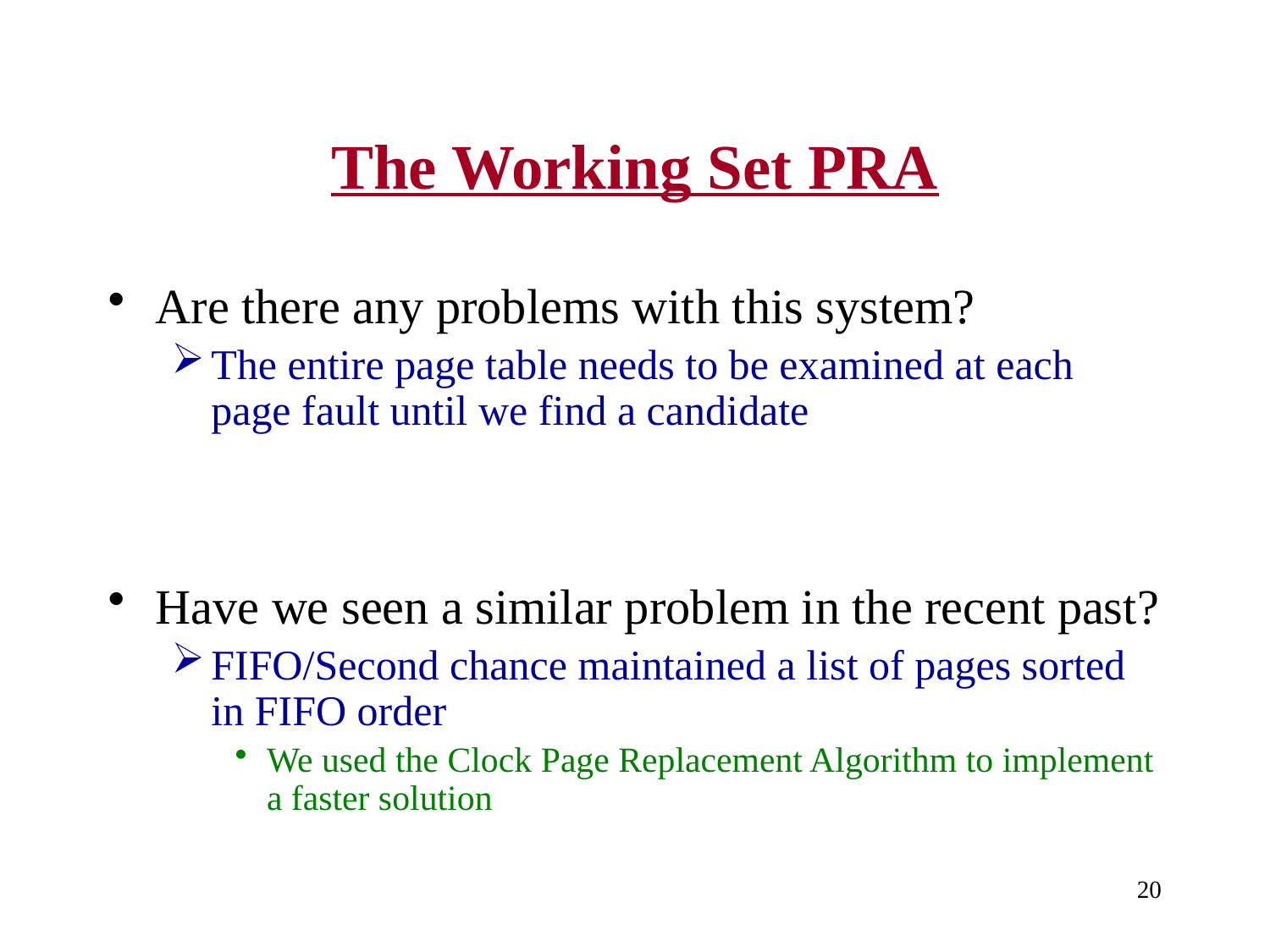

# The Working Set PRA
Are there any problems with this system?
The entire page table needs to be examined at each page fault until we find a candidate
Have we seen a similar problem in the recent past?
FIFO/Second chance maintained a list of pages sorted in FIFO order
We used the Clock Page Replacement Algorithm to implement a faster solution
20